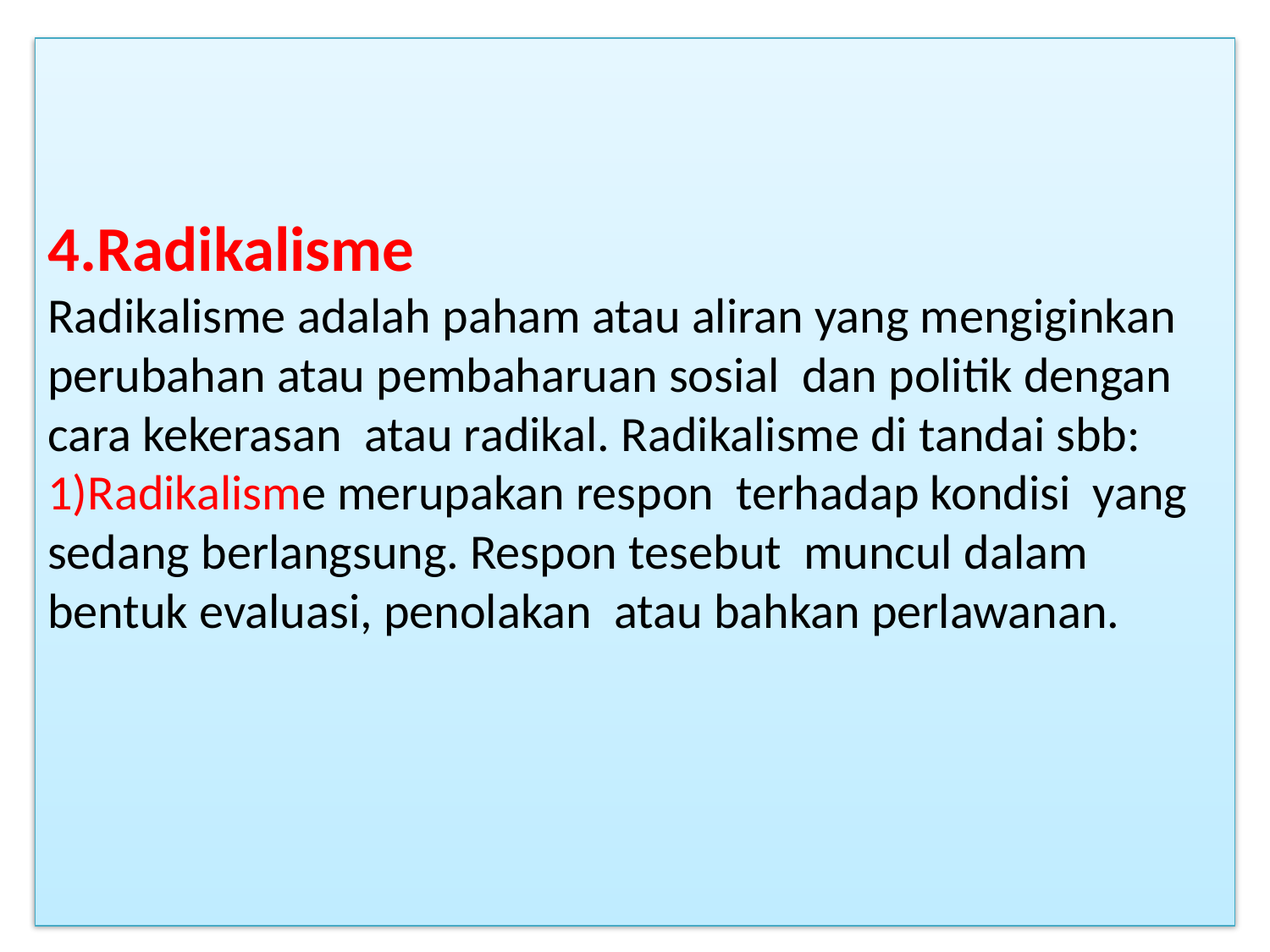

# 4.Radikalisme Radikalisme adalah paham atau aliran yang mengiginkan perubahan atau pembaharuan sosial  dan politik dengan cara kekerasan  atau radikal. Radikalisme di tandai sbb: 1)Radikalisme merupakan respon  terhadap kondisi  yang sedang berlangsung. Respon tesebut  muncul dalam  bentuk evaluasi, penolakan  atau bahkan perlawanan.